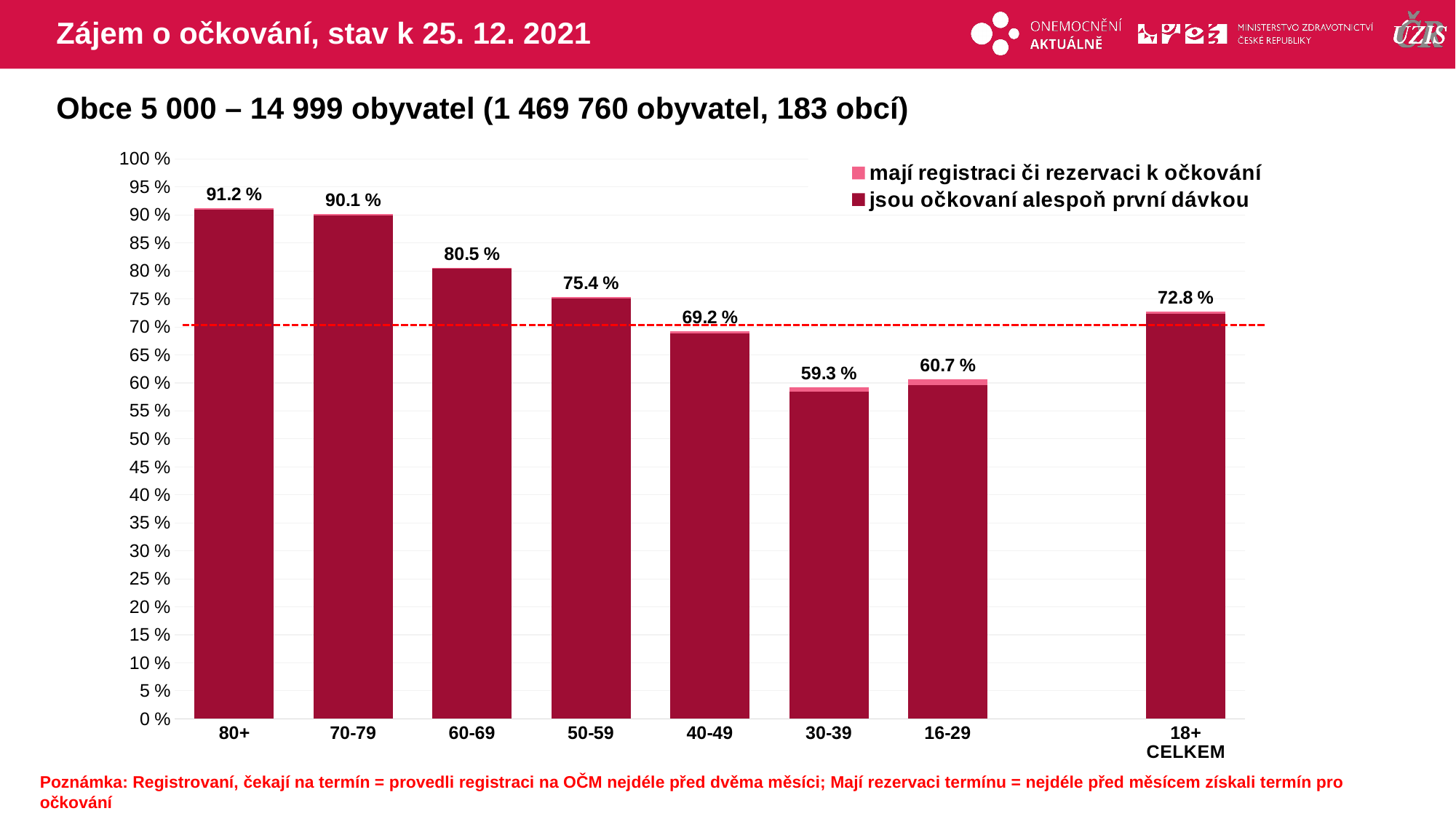

# Zájem o očkování, stav k 25. 12. 2021
Obce 5 000 – 14 999 obyvatel (1 469 760 obyvatel, 183 obcí)

### Chart

| Category | mají registraci či rezervaci k očkování | jsou očkovaní alespoň první dávkou |
|---|---|---|
| 80+ | 91.15751 | 91.007589 |
| 70-79 | 90.12185 | 89.9595174 |
| 60-69 | 80.5157 | 80.3722063 |
| 50-59 | 75.37704 | 75.1366468 |
| 40-49 | 69.22683 | 68.827504 |
| 30-39 | 59.25557 | 58.4987008 |
| 16-29 | 60.71048 | 59.6654005 |
|  | None | None |
| 18+ CELKEM | 72.78897 | 72.3543741 |
Poznámka: Registrovaní, čekají na termín = provedli registraci na OČM nejdéle před dvěma měsíci; Mají rezervaci termínu = nejdéle před měsícem získali termín pro očkování